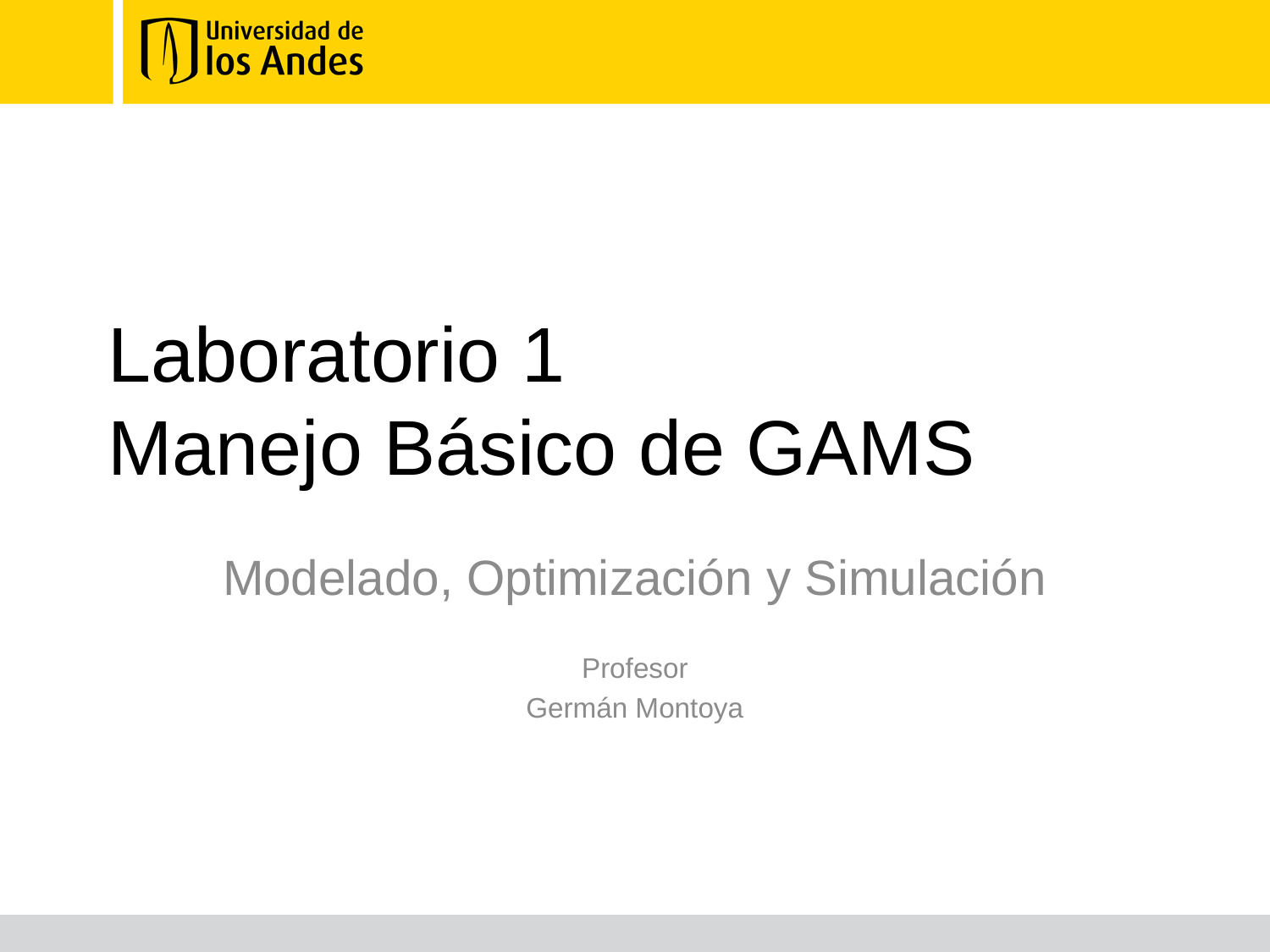

# Laboratorio 1 Manejo Básico de GAMS
Modelado, Optimización y Simulación

Profesor
Germán Montoya